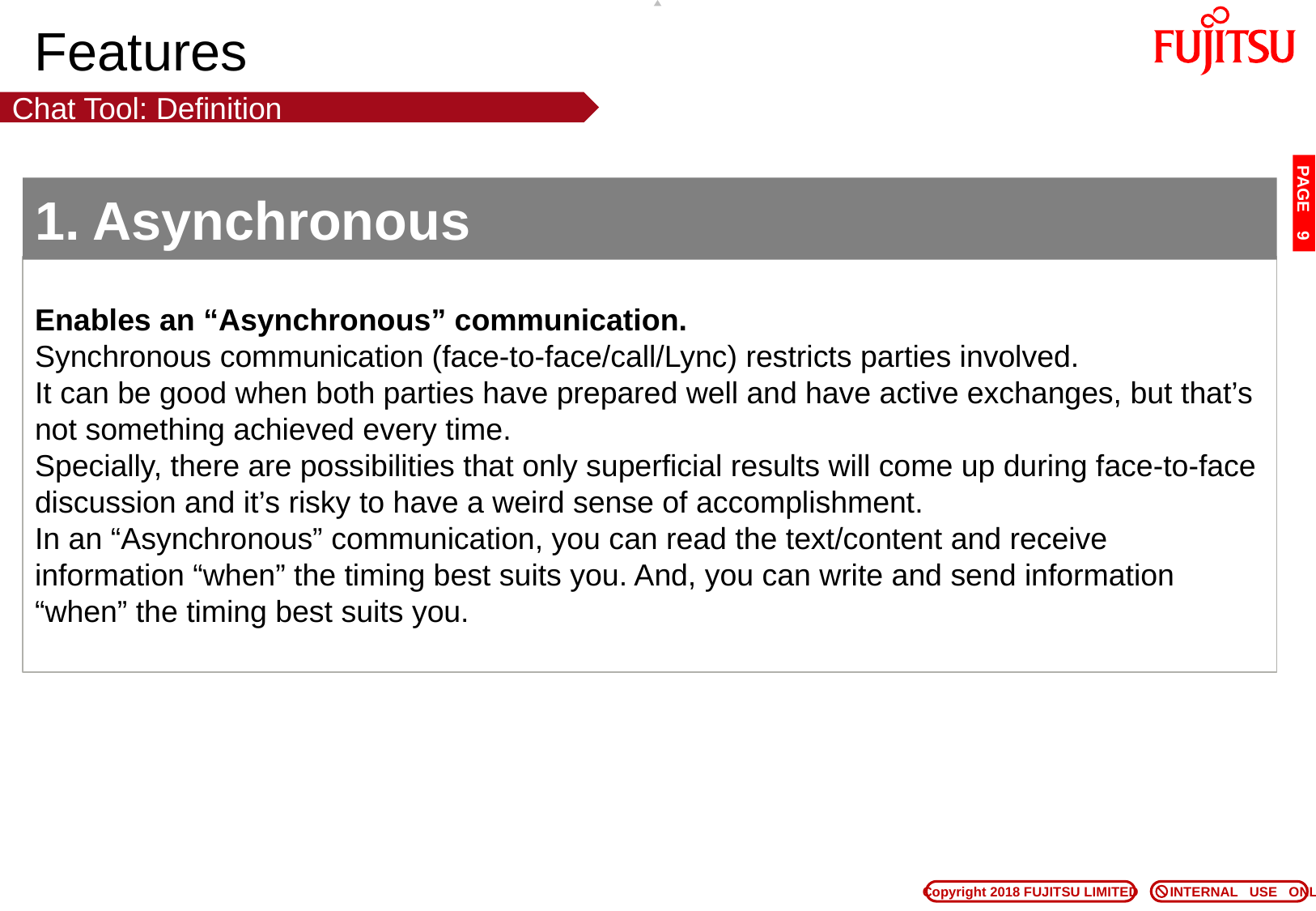

# Features
Chat Tool: Definition
1. Asynchronous
PAGE    9
Enables an “Asynchronous” communication.
Synchronous communication (face-to-face/call/Lync) restricts parties involved.
It can be good when both parties have prepared well and have active exchanges, but that’s not something achieved every time.
Specially, there are possibilities that only superficial results will come up during face-to-face discussion and it’s risky to have a weird sense of accomplishment.
In an “Asynchronous” communication, you can read the text/content and receive information “when” the timing best suits you. And, you can write and send information “when” the timing best suits you.